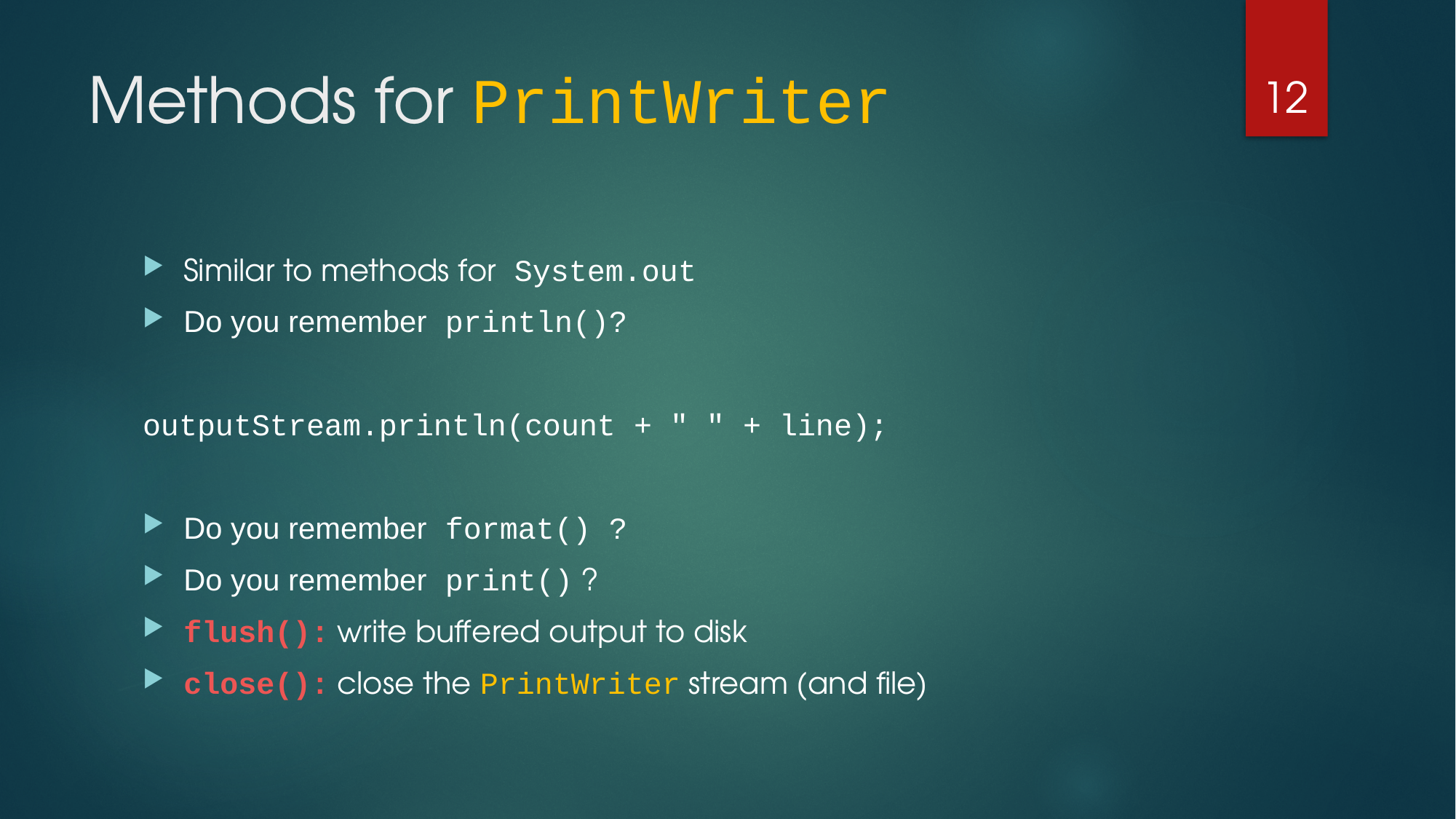

12
# Methods for PrintWriter
Similar to methods for System.out
Do you remember println()?

outputStream.println(count + " " + line);

Do you remember format() ?
Do you remember print() ?
flush(): write buffered output to disk
close(): close the PrintWriter stream (and file)